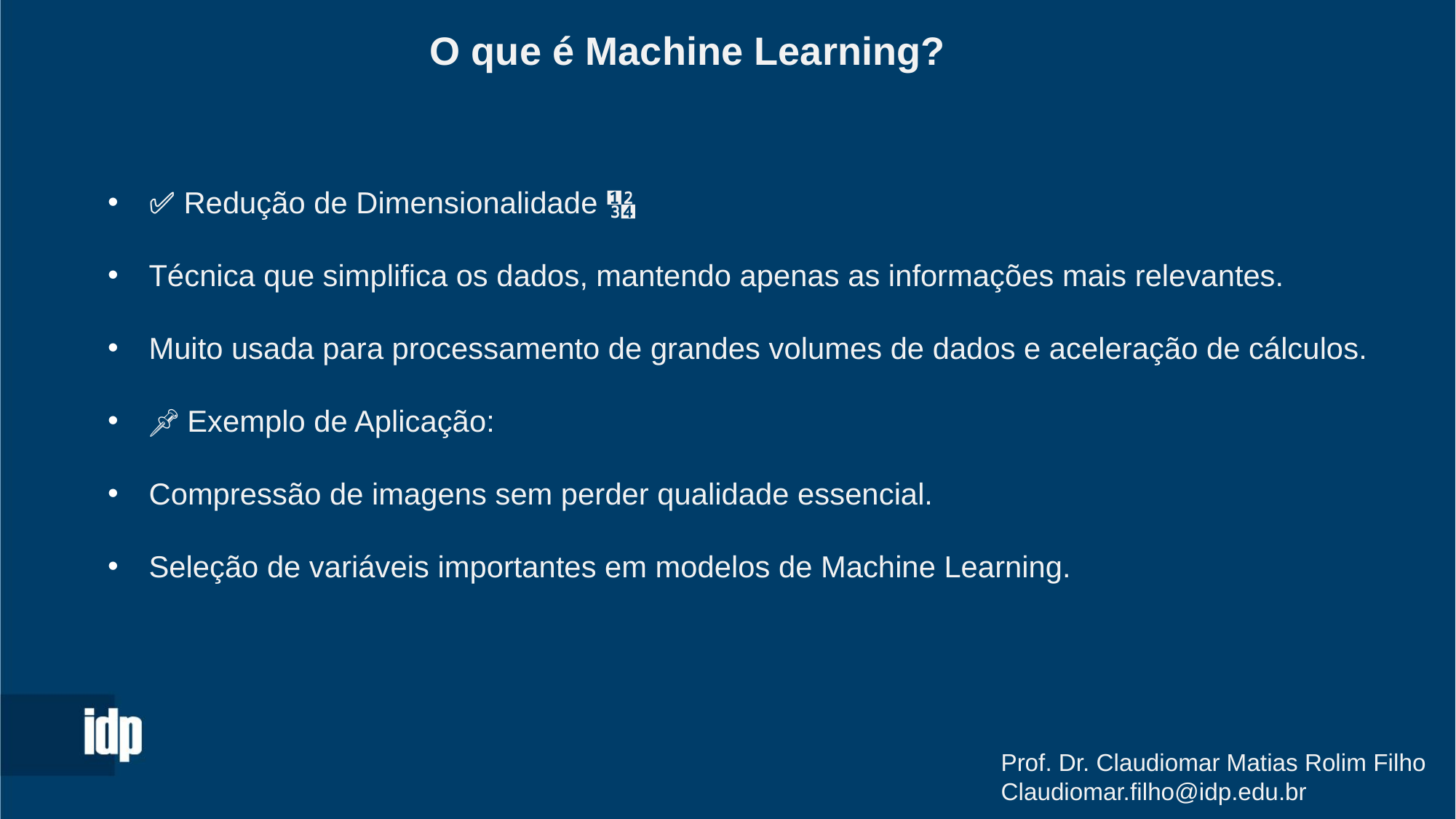

O que é Machine Learning?

✅ Redução de Dimensionalidade 🔢

Técnica que simplifica os dados, mantendo apenas as informações mais relevantes.

Muito usada para processamento de grandes volumes de dados e aceleração de cálculos.

📌 Exemplo de Aplicação:

Compressão de imagens sem perder qualidade essencial.

Seleção de variáveis importantes em modelos de Machine Learning.

Prof. Dr. Claudiomar Matias Rolim Filho
Claudiomar.filho@idp.edu.br